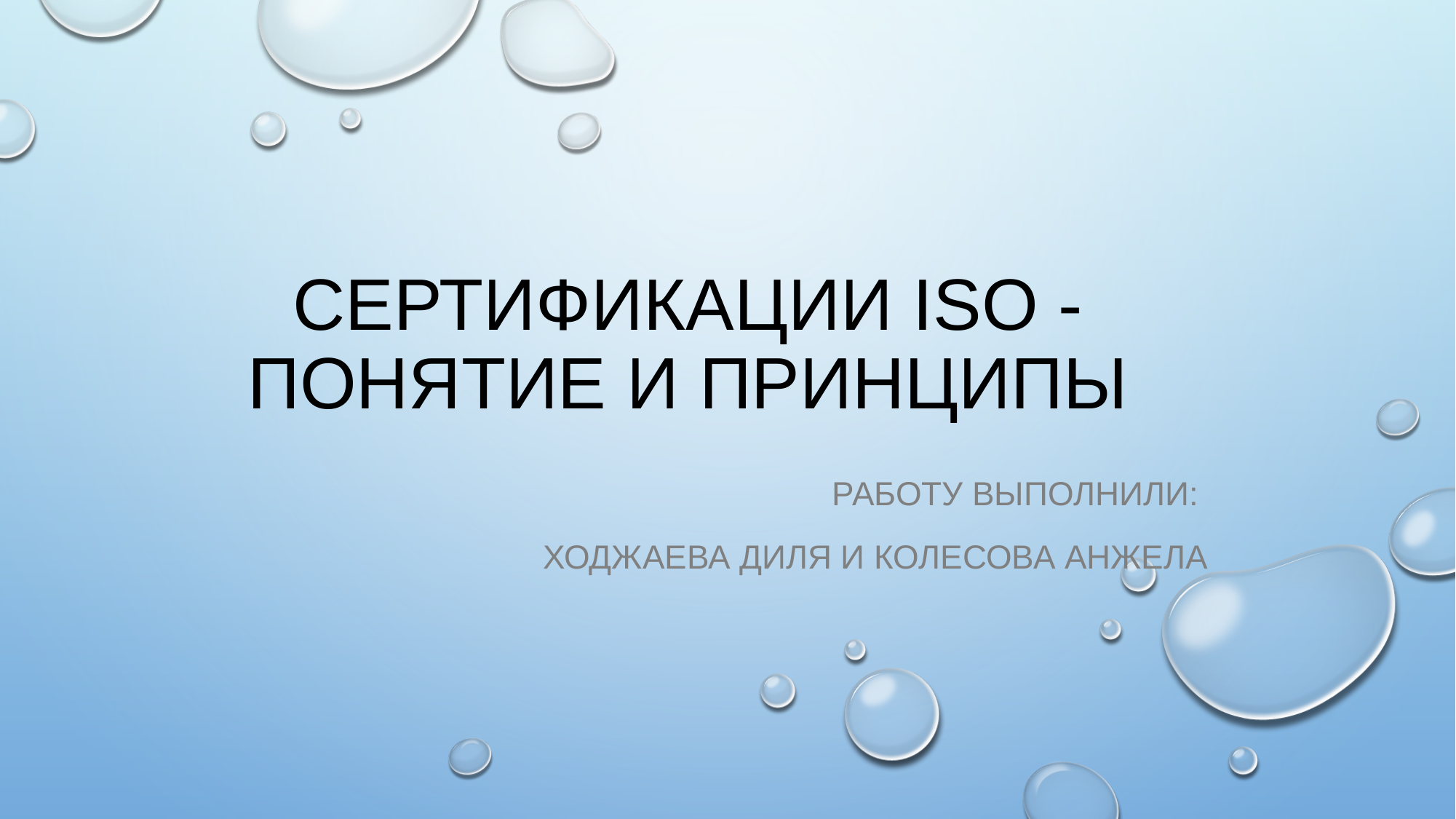

# СЕРТИФИКАЦИИ ISO - ПОНЯТИЕ И ПРИНЦИПЫ
Работу выполнили:
Ходжаева Диля и Колесова Анжела